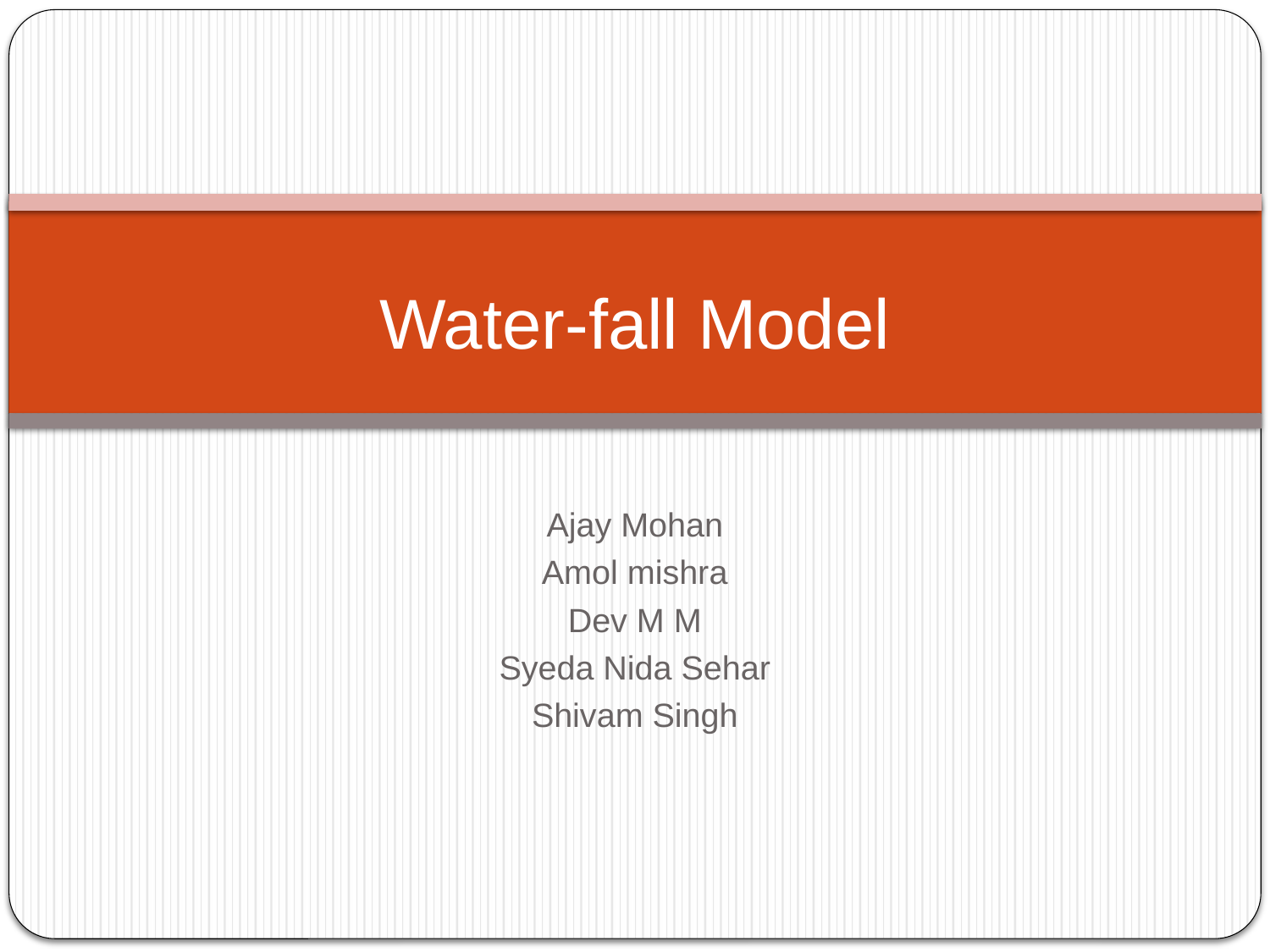

# Water-fall Model
Ajay Mohan
Amol mishra
Dev M M
Syeda Nida Sehar
Shivam Singh